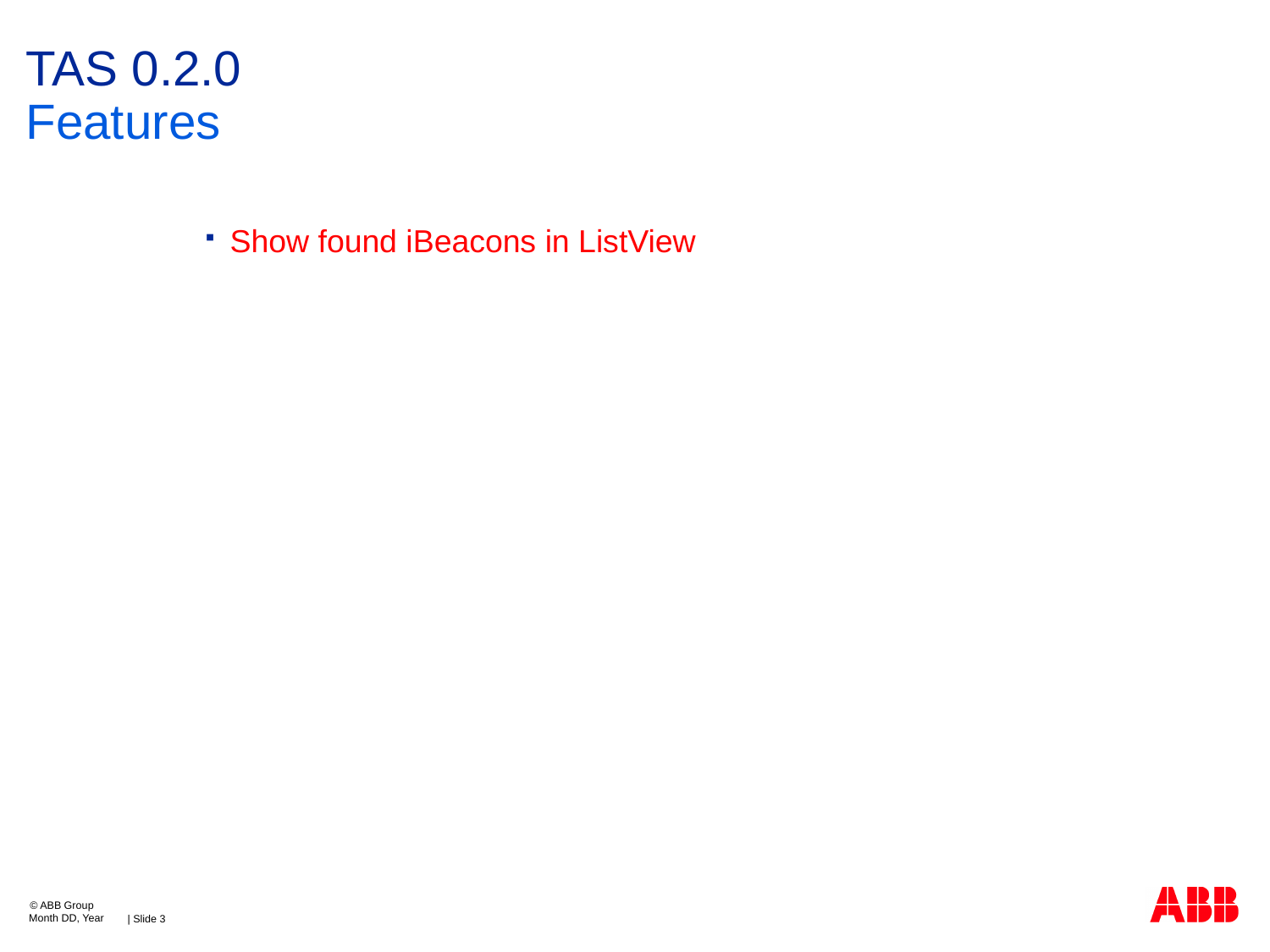

# TAS 0.2.0
Features
Show found iBeacons in ListView
© ABB Group

Month DD, Year
| Slide 3